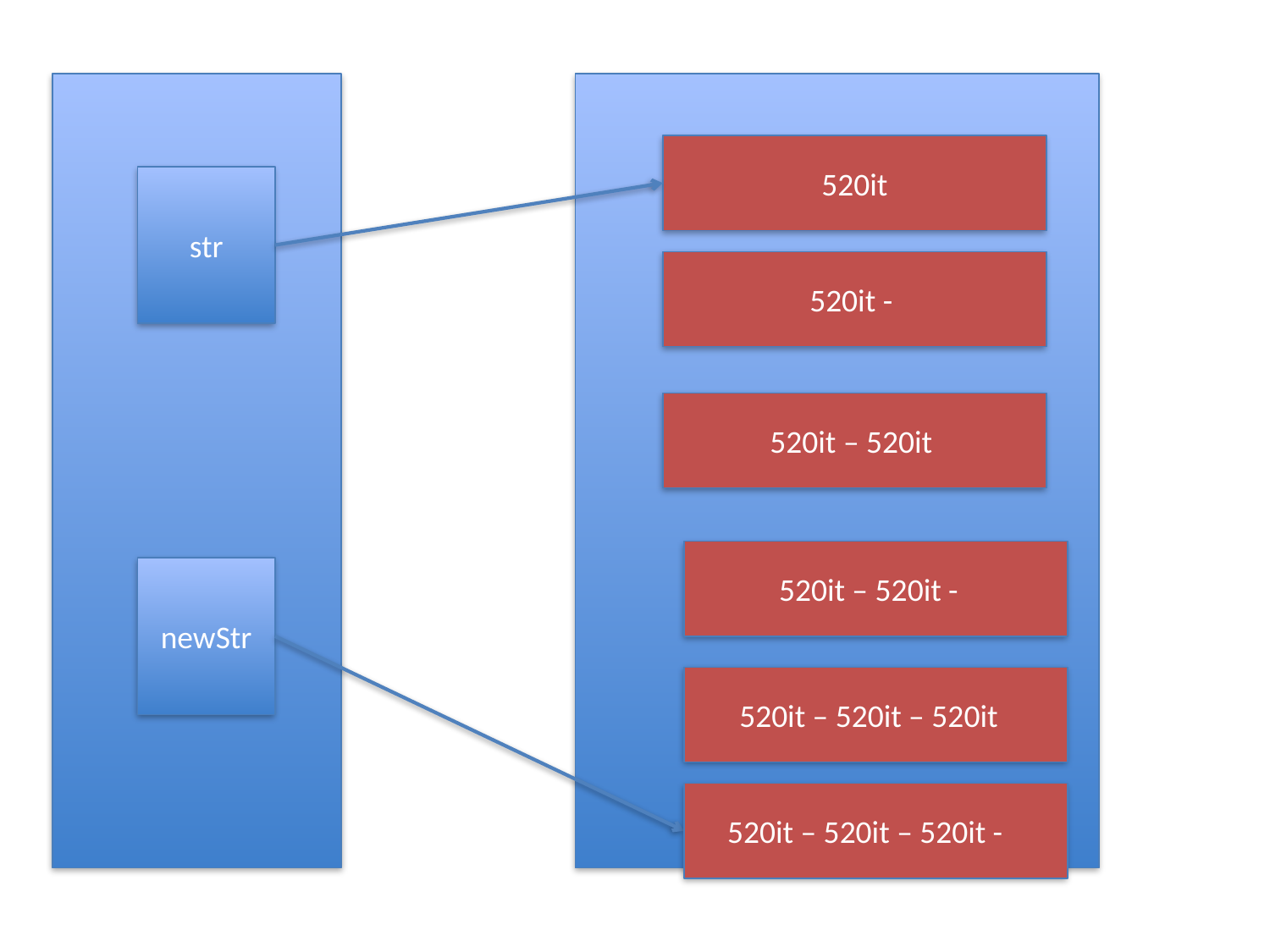

520it
str
520it -
520it – 520it
520it – 520it -
newStr
520it – 520it – 520it
520it – 520it – 520it -